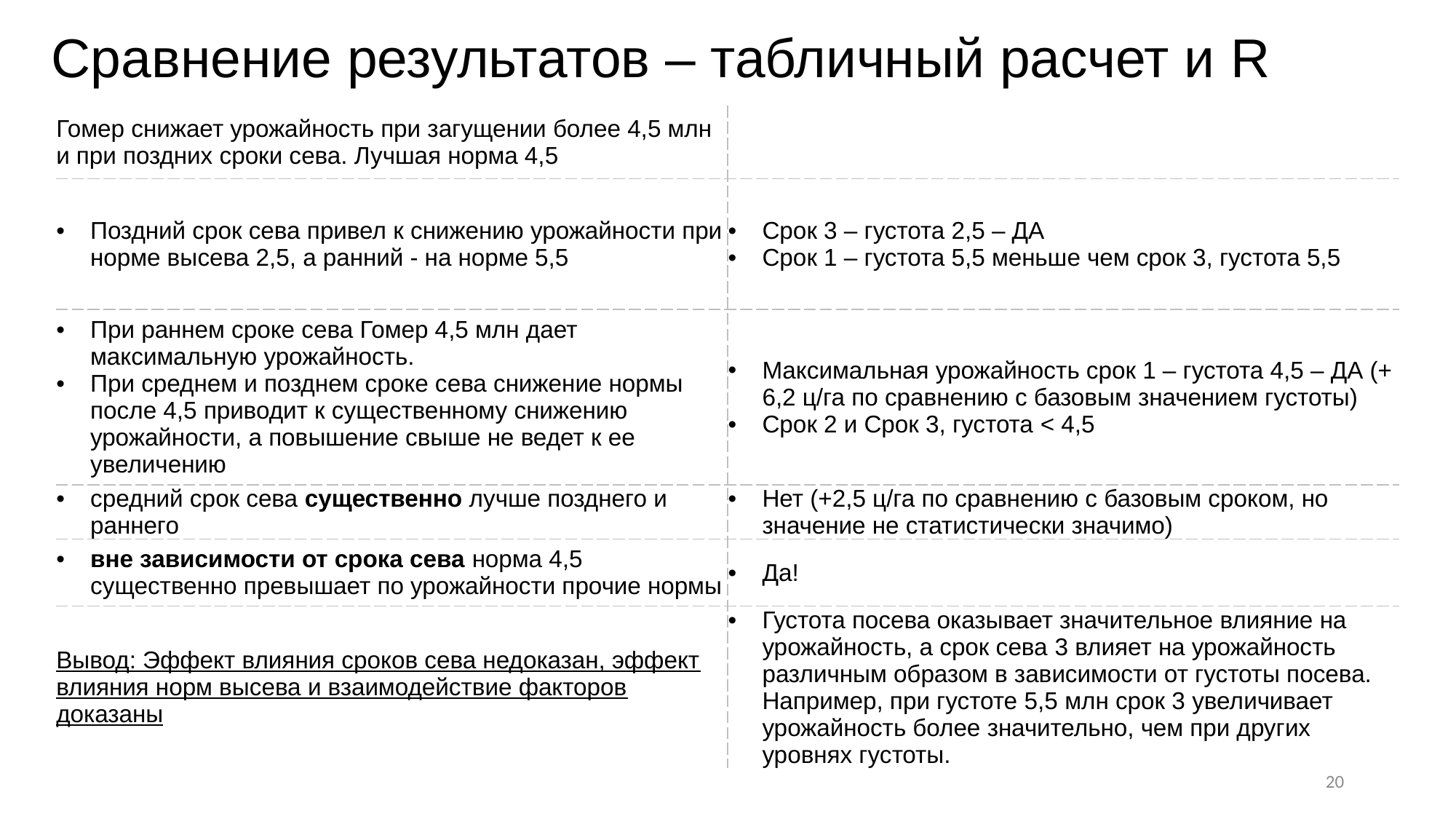

# Сравнение результатов – табличный расчет и R
| Гомер снижает урожайность при загущении более 4,5 млн и при поздних сроки сева. Лучшая норма 4,5 |  |
| --- | --- |
| Поздний срок сева привел к снижению урожайности при норме высева 2,5, а ранний - на норме 5,5 | Срок 3 – густота 2,5 – ДА Срок 1 – густота 5,5 меньше чем срок 3, густота 5,5 |
| При раннем сроке сева Гомер 4,5 млн дает максимальную урожайность. При среднем и позднем сроке сева снижение нормы после 4,5 приводит к существенному снижению урожайности, а повышение свыше не ведет к ее увеличению | Максимальная урожайность срок 1 – густота 4,5 – ДА (+ 6,2 ц/га по сравнению с базовым значением густоты) Срок 2 и Срок 3, густота < 4,5 |
| средний срок сева существенно лучше позднего и раннего | Нет (+2,5 ц/га по сравнению с базовым сроком, но значение не статистически значимо) |
| вне зависимости от срока сева норма 4,5 существенно превышает по урожайности прочие нормы | Да! |
| Вывод: Эффект влияния сроков сева недоказан, эффект влияния норм высева и взаимодействие факторов доказаны | Густота посева оказывает значительное влияние на урожайность, а срок сева 3 влияет на урожайность различным образом в зависимости от густоты посева. Например, при густоте 5,5 млн срок 3 увеличивает урожайность более значительно, чем при других уровнях густоты. |
20